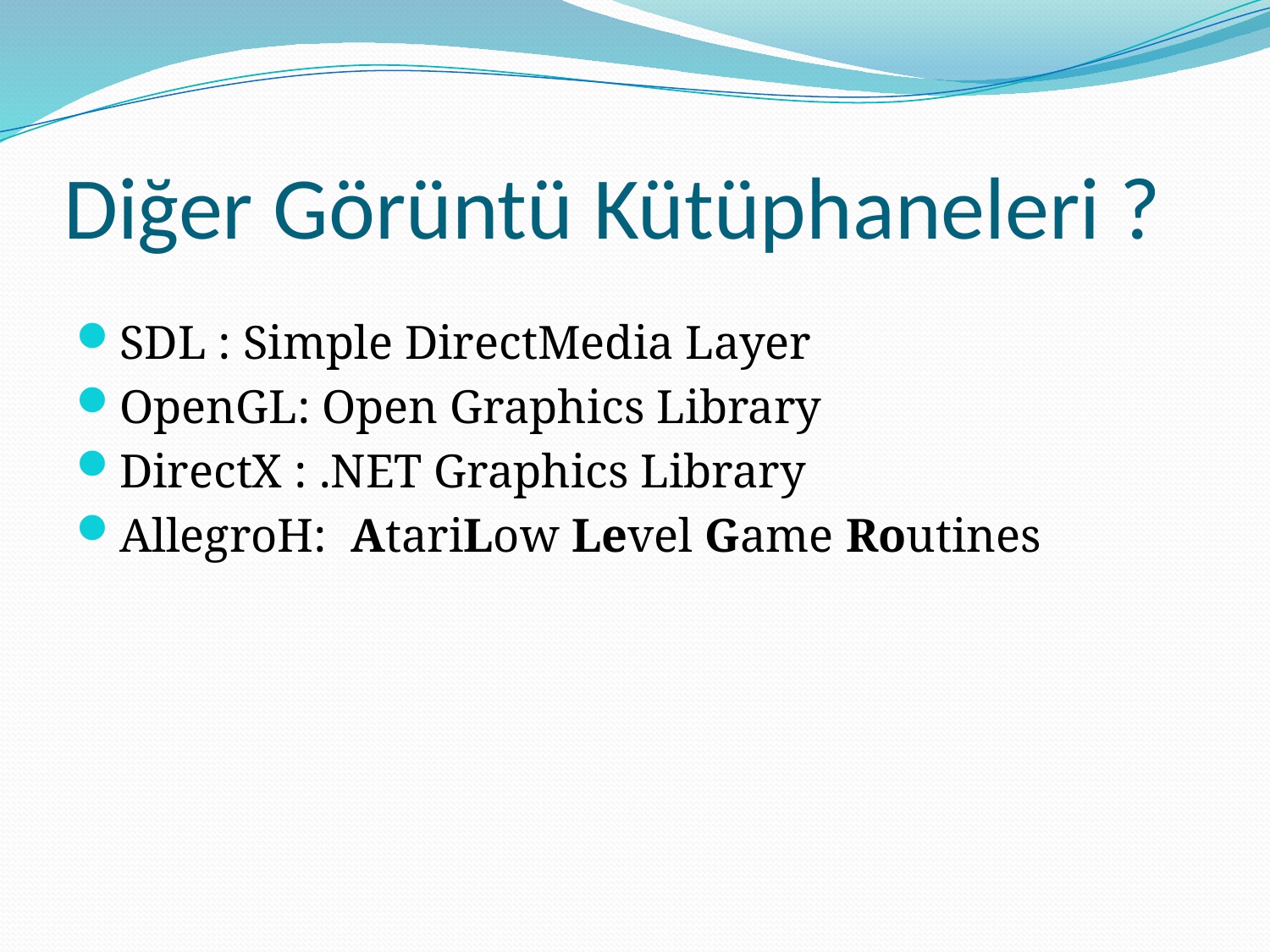

# Diğer Görüntü Kütüphaneleri ?
SDL : Simple DirectMedia Layer
OpenGL: Open Graphics Library
DirectX : .NET Graphics Library
AllegroH:  AtariLow Level Game Routines